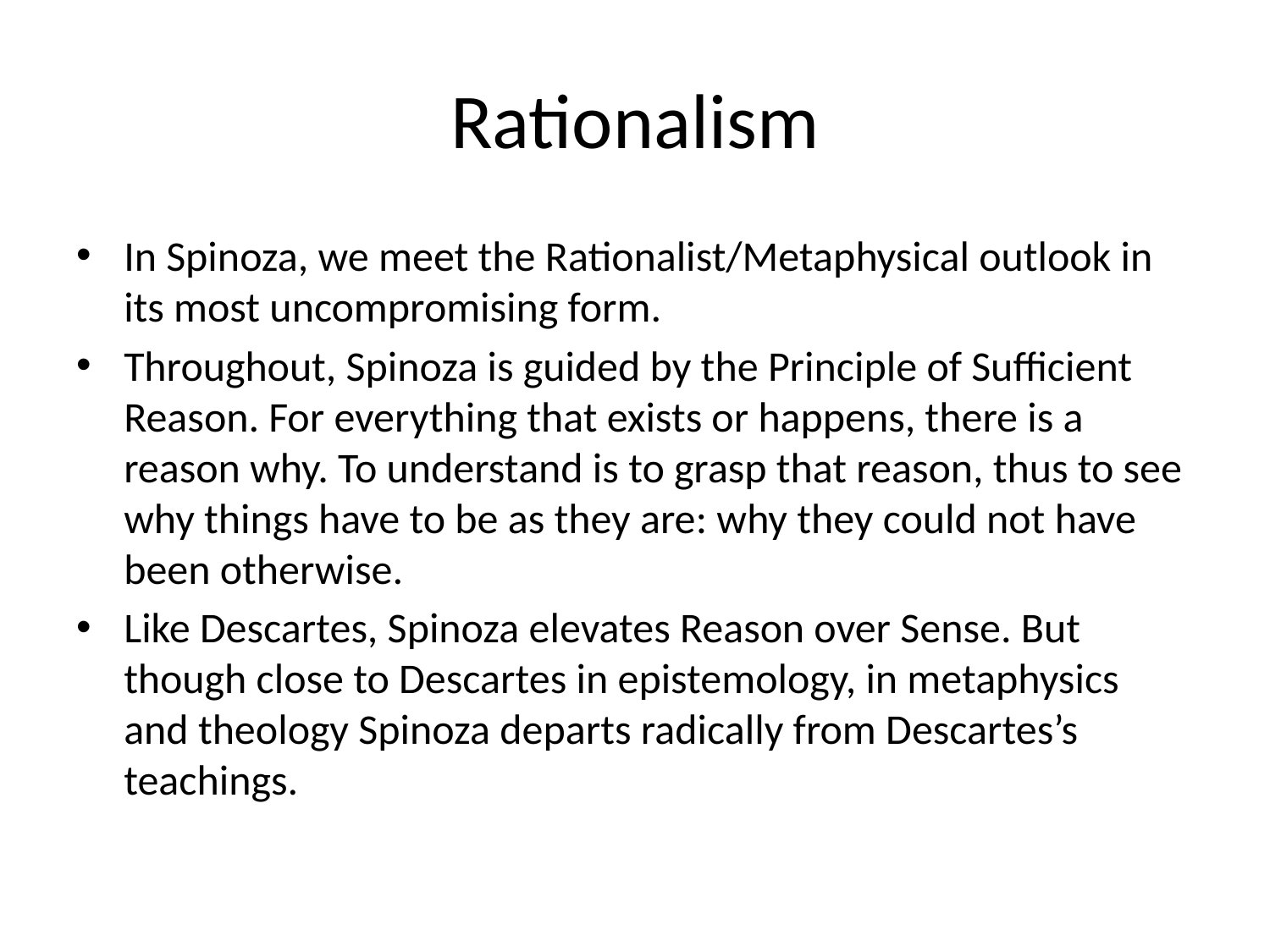

# Rationalism
In Spinoza, we meet the Rationalist/Metaphysical outlook in its most uncompromising form.
Throughout, Spinoza is guided by the Principle of Sufficient Reason. For everything that exists or happens, there is a reason why. To understand is to grasp that reason, thus to see why things have to be as they are: why they could not have been otherwise.
Like Descartes, Spinoza elevates Reason over Sense. But though close to Descartes in epistemology, in metaphysics and theology Spinoza departs radically from Descartes’s teachings.